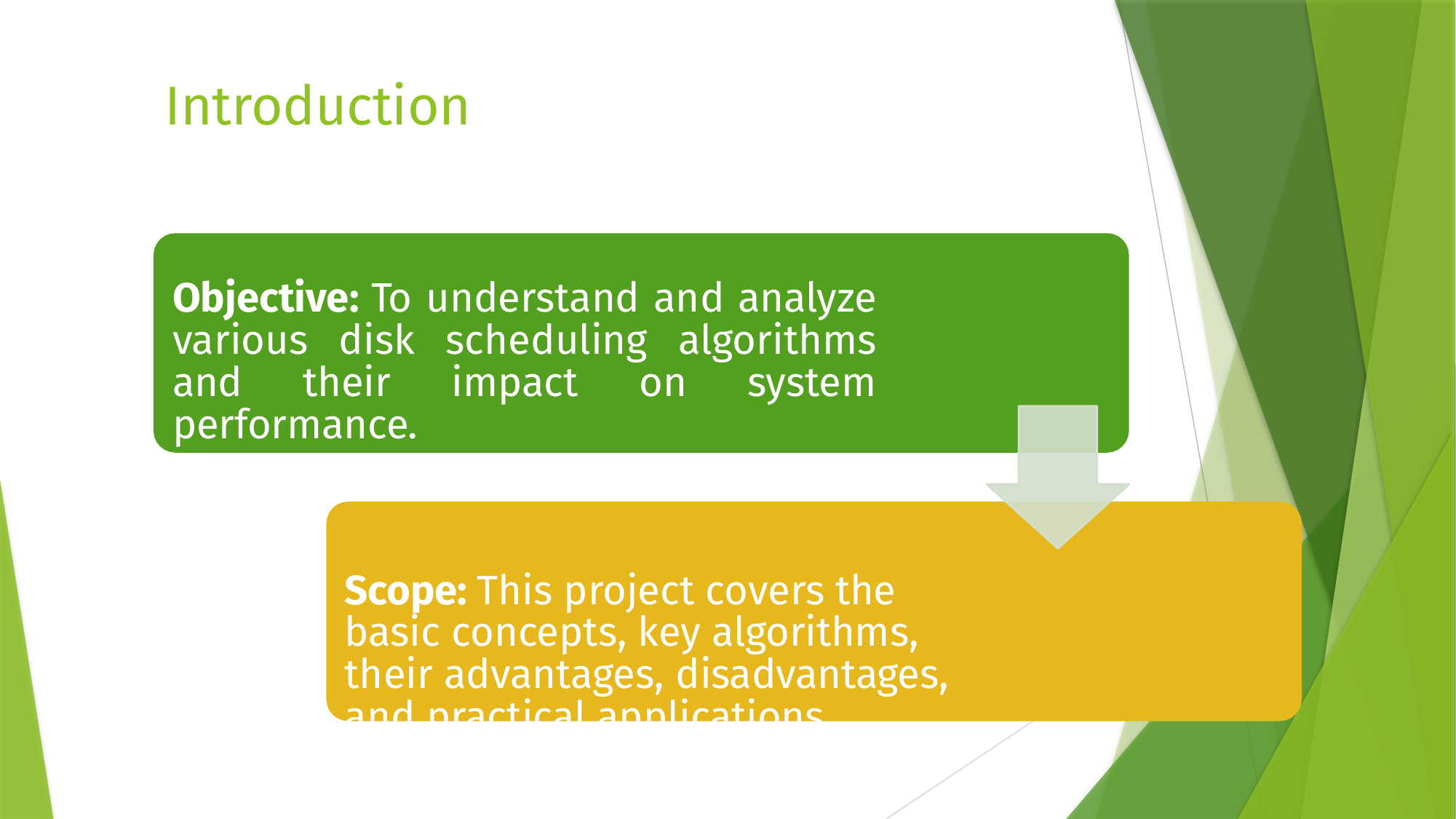

Introduction

Objective: To understand and analyze various disk scheduling algorithms and their impact on system performance.

Scope: This project covers the basic concepts, key algorithms, their advantages, disadvantages, and practical applications.